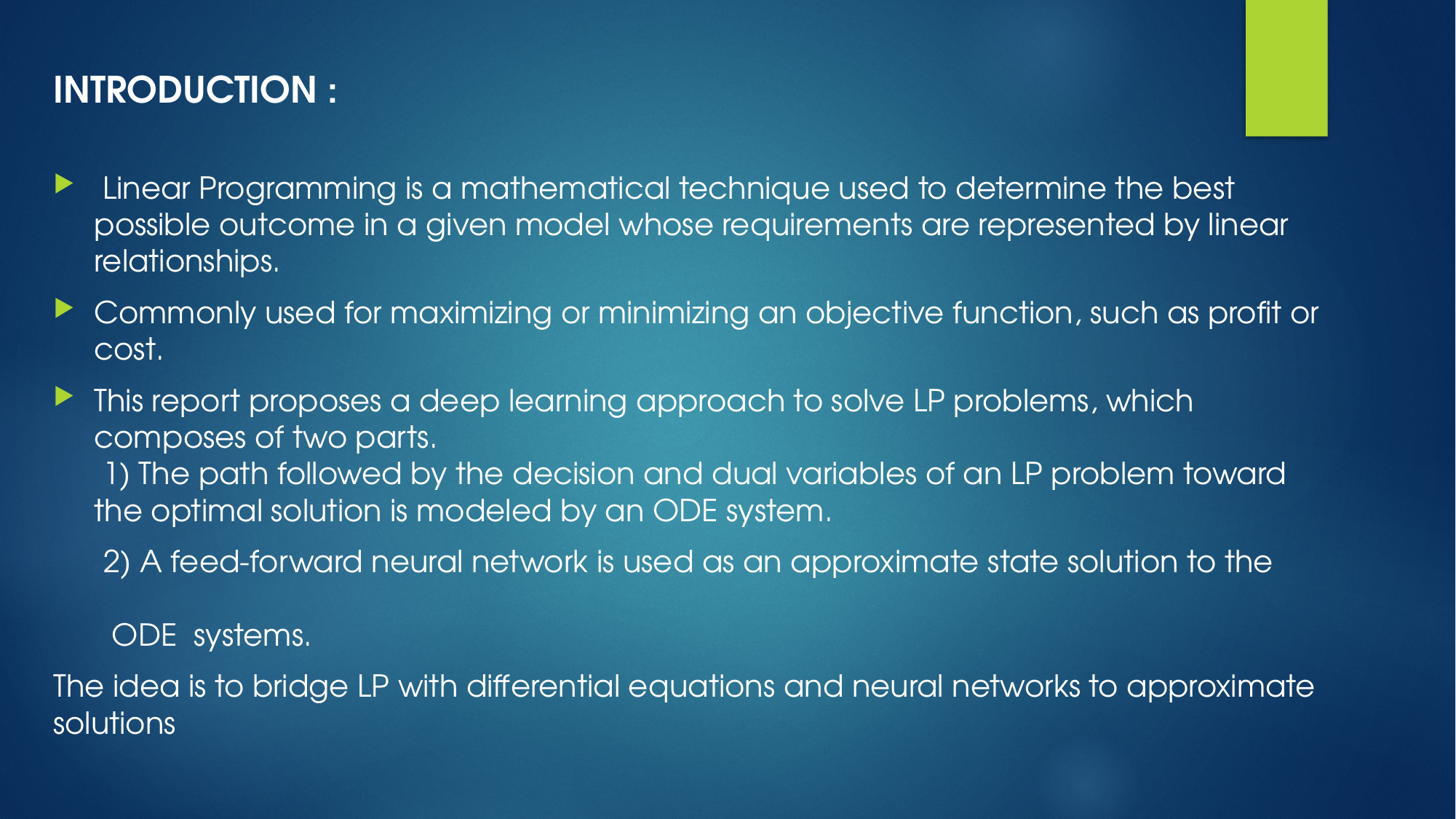

INTRODUCTION :
 Linear Programming is a mathematical technique used to determine the best possible outcome in a given model whose requirements are represented by linear relationships.
Commonly used for maximizing or minimizing an objective function, such as profit or cost.
This report proposes a deep learning approach to solve LP problems, which composes of two parts.
 1) The path followed by the decision and dual variables of an LP problem toward the optimal solution is modeled by an ODE system.
      2) A feed-forward neural network is used as an approximate state solution to the
       ODE  systems.
The idea is to bridge LP with differential equations and neural networks to approximate solutions